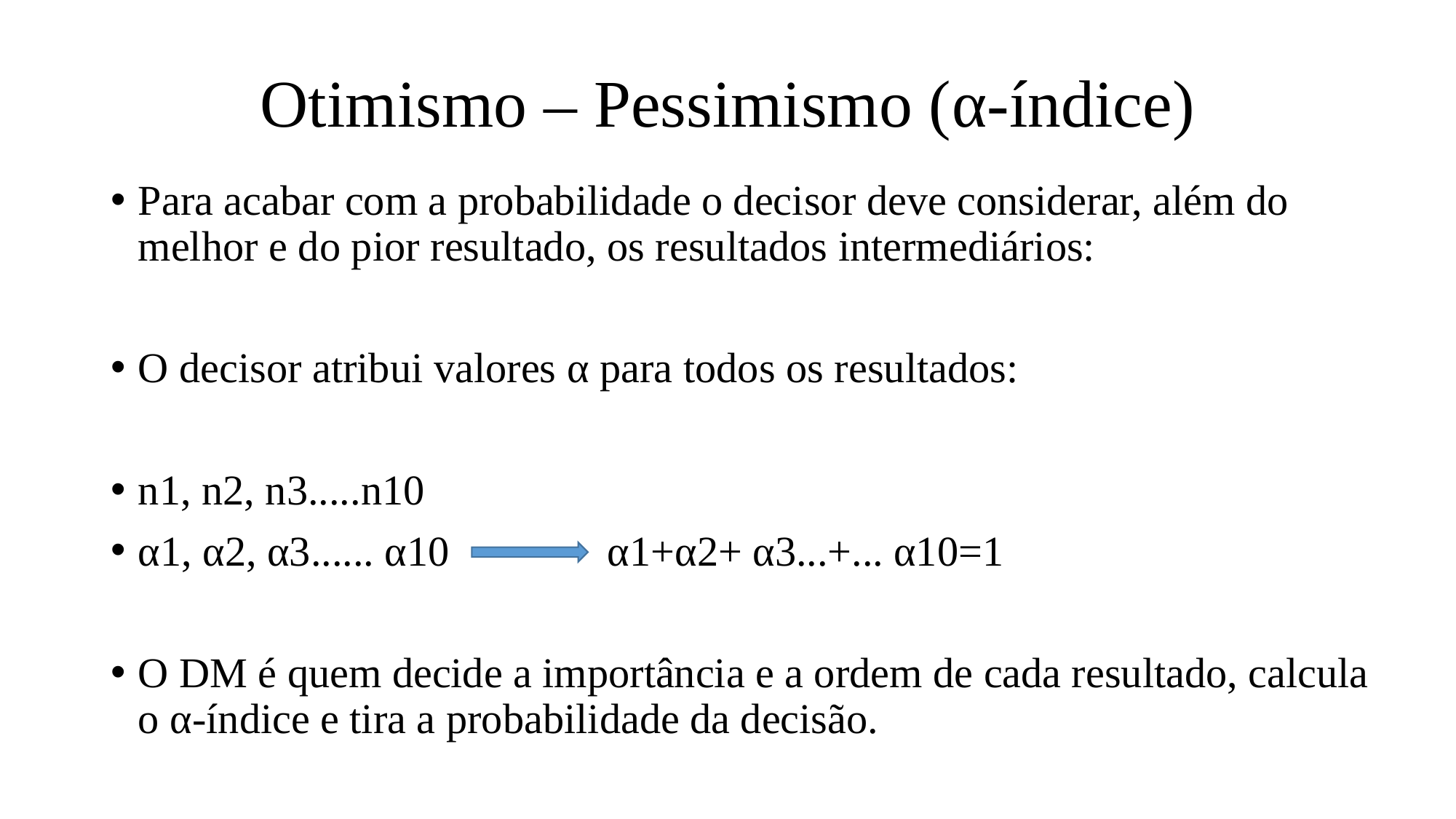

# Otimismo – Pessimismo (α-índice)
Para acabar com a probabilidade o decisor deve considerar, além do melhor e do pior resultado, os resultados intermediários:

O decisor atribui valores α para todos os resultados:

n1, n2, n3.....n10
α1, α2, α3...... α10               α1+α2+ α3...+... α10=1

O DM é quem decide a importância e a ordem de cada resultado, calcula o α-índice e tira a probabilidade da decisão.